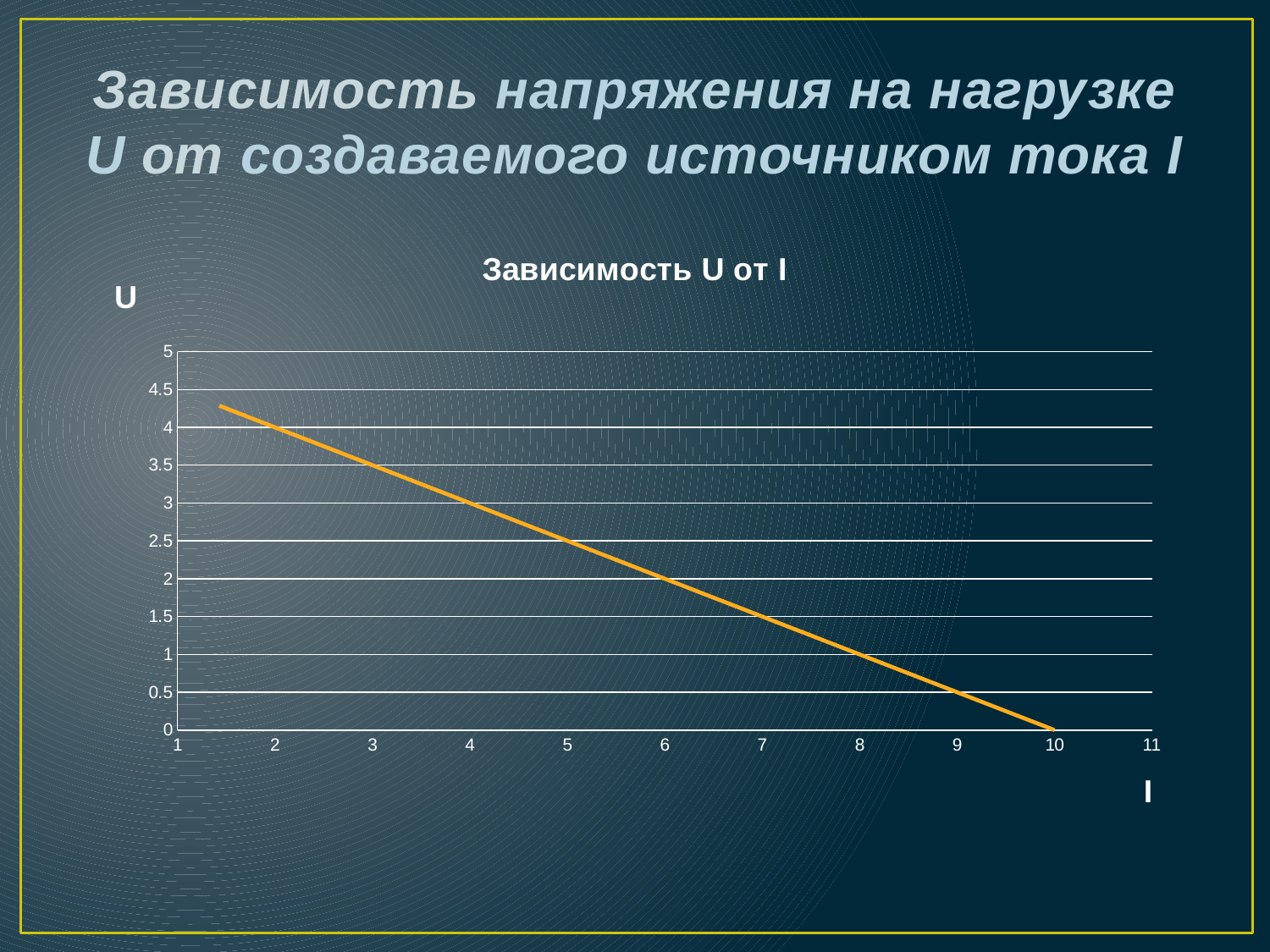

# Зависимость напряжения на нагрузке U от создаваемого источником тока I

### Chart: Зависимость U от I

| Category |  |
|---|---|